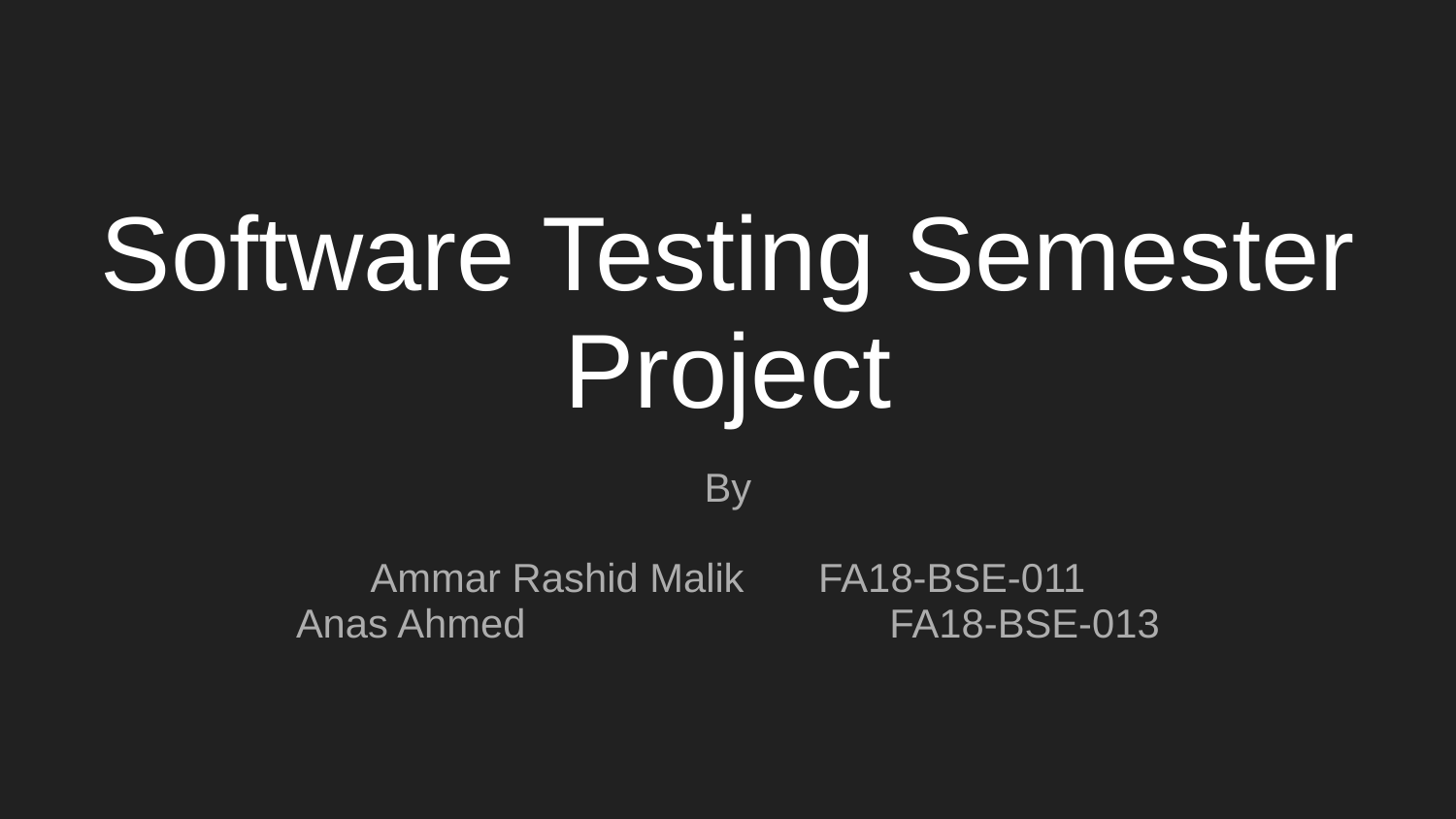

# Software Testing Semester Project
By

Ammar Rashid Malik	 FA18-BSE-011
Anas Ahmed 			 FA18-BSE-013